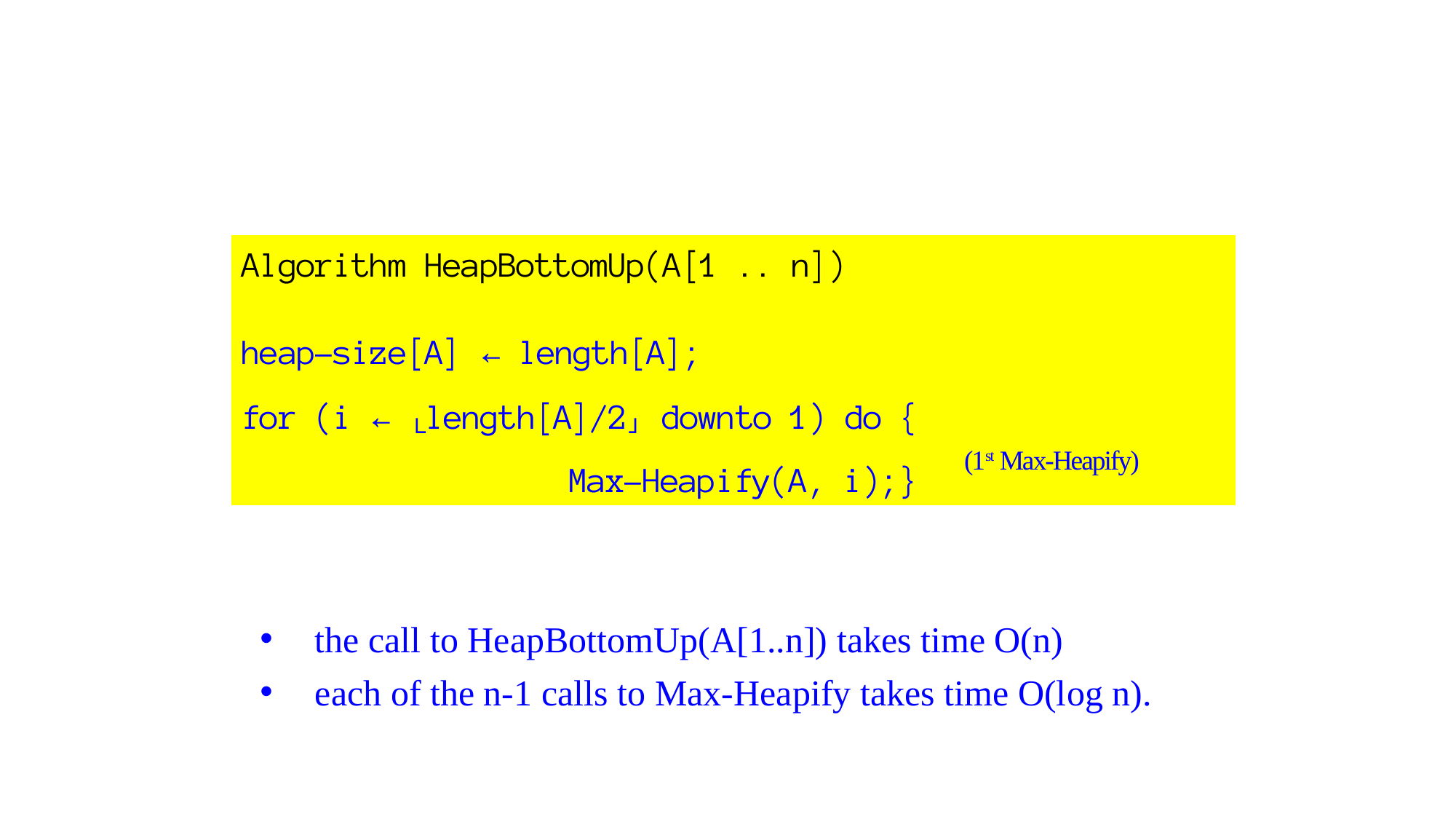

Algorithm HeapBottomUp(A[1 .. n])

heap-size[A] ← length[A];
for (i ← └length[A]/2┘ downto 1) do {
 			Max-Heapify(A, i);}
(1st Max-Heapify)
the call to HeapBottomUp(A[1..n]) takes time O(n)
each of the n-1 calls to Max-Heapify takes time O(log n).